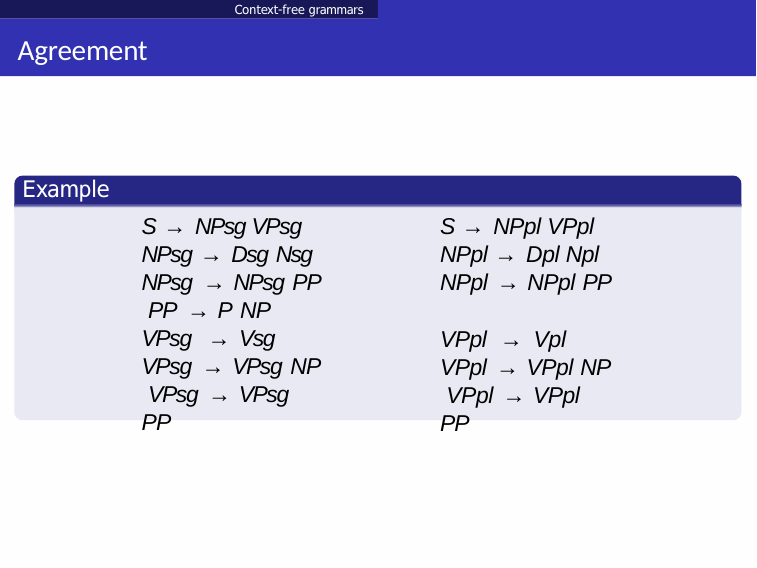

Context-free grammars
# Agreement
Example:

S → NPsg VPsg  NPsg → Dsg Nsg  NPsg → NPsg PP  PP → P NP
VPsg → Vsg  VPsg → VPsg NP  VPsg → VPsg PP
S → NPpl VPpl  NPpl → Dpl Npl  NPpl → NPpl PP
VPpl → Vpl  VPpl → VPpl NP  VPpl → VPpl PP
Qc Copyrighted material
Shuly Wintner  (University of Haifa)
Computational Linguistics
271 / 689